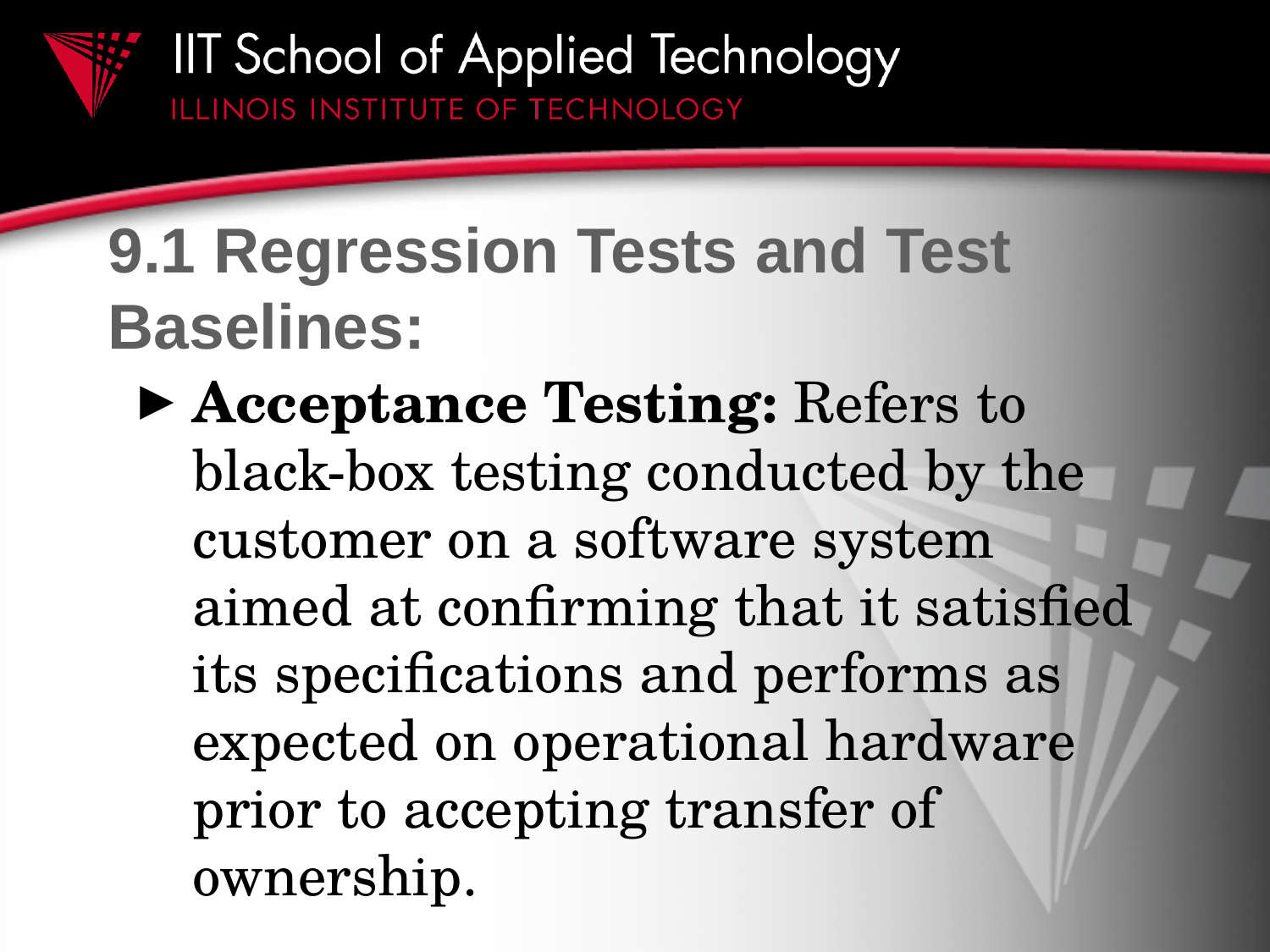

# 9.1 Regression Tests and Test Baselines:
Acceptance Testing: Refers to black-box testing conducted by the customer on a software system aimed at confirming that it satisfied its specifications and performs as expected on operational hardware prior to accepting transfer of ownership.